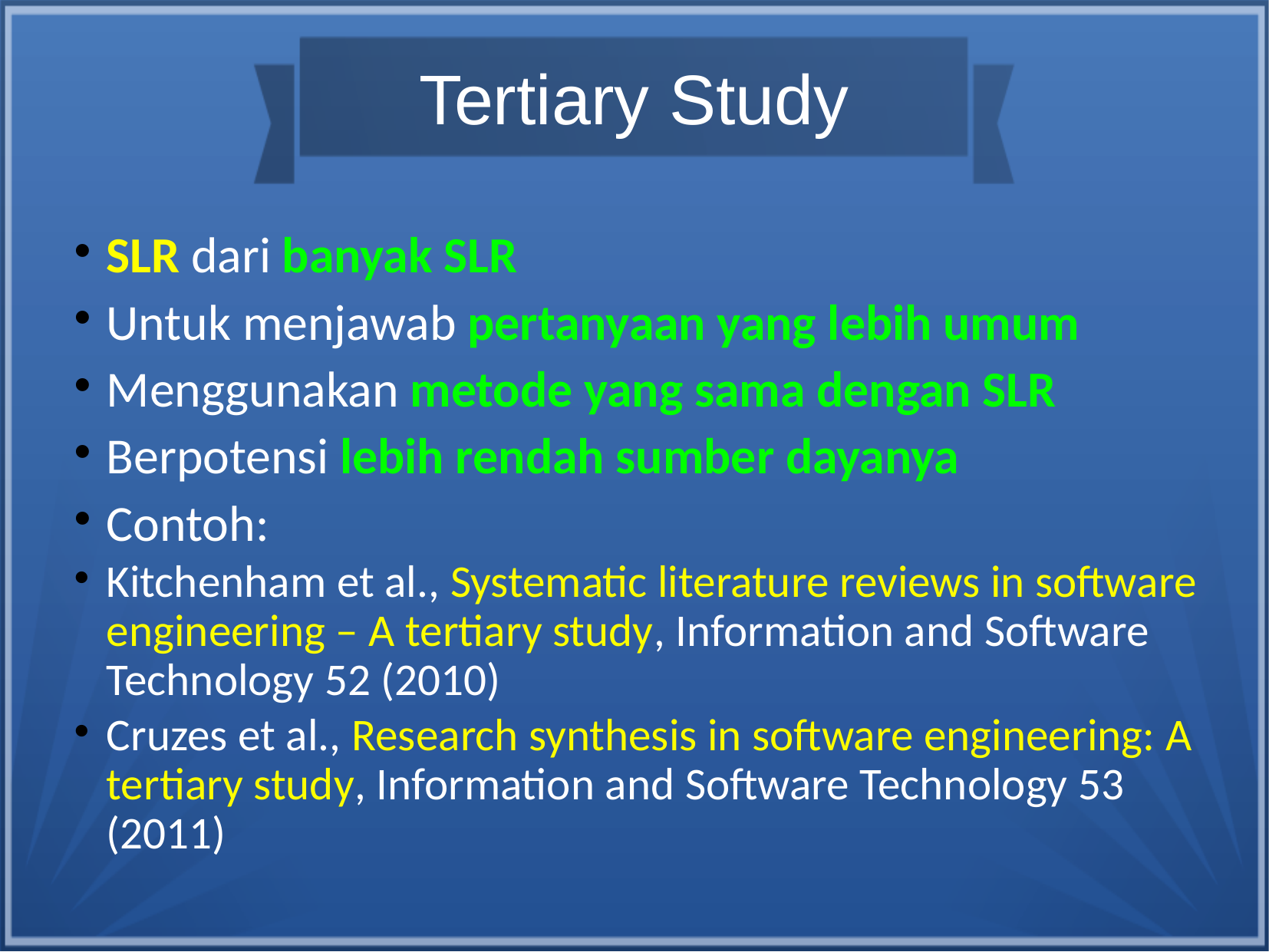

Tertiary Study
SLR dari banyak SLR
Untuk menjawab pertanyaan yang lebih umum
Menggunakan metode yang sama dengan SLR
Berpotensi lebih rendah sumber dayanya
Contoh:
Kitchenham et al., Systematic literature reviews in software engineering – A tertiary study, Information and Software Technology 52 (2010)
Cruzes et al., Research synthesis in software engineering: A tertiary study, Information and Software Technology 53 (2011)